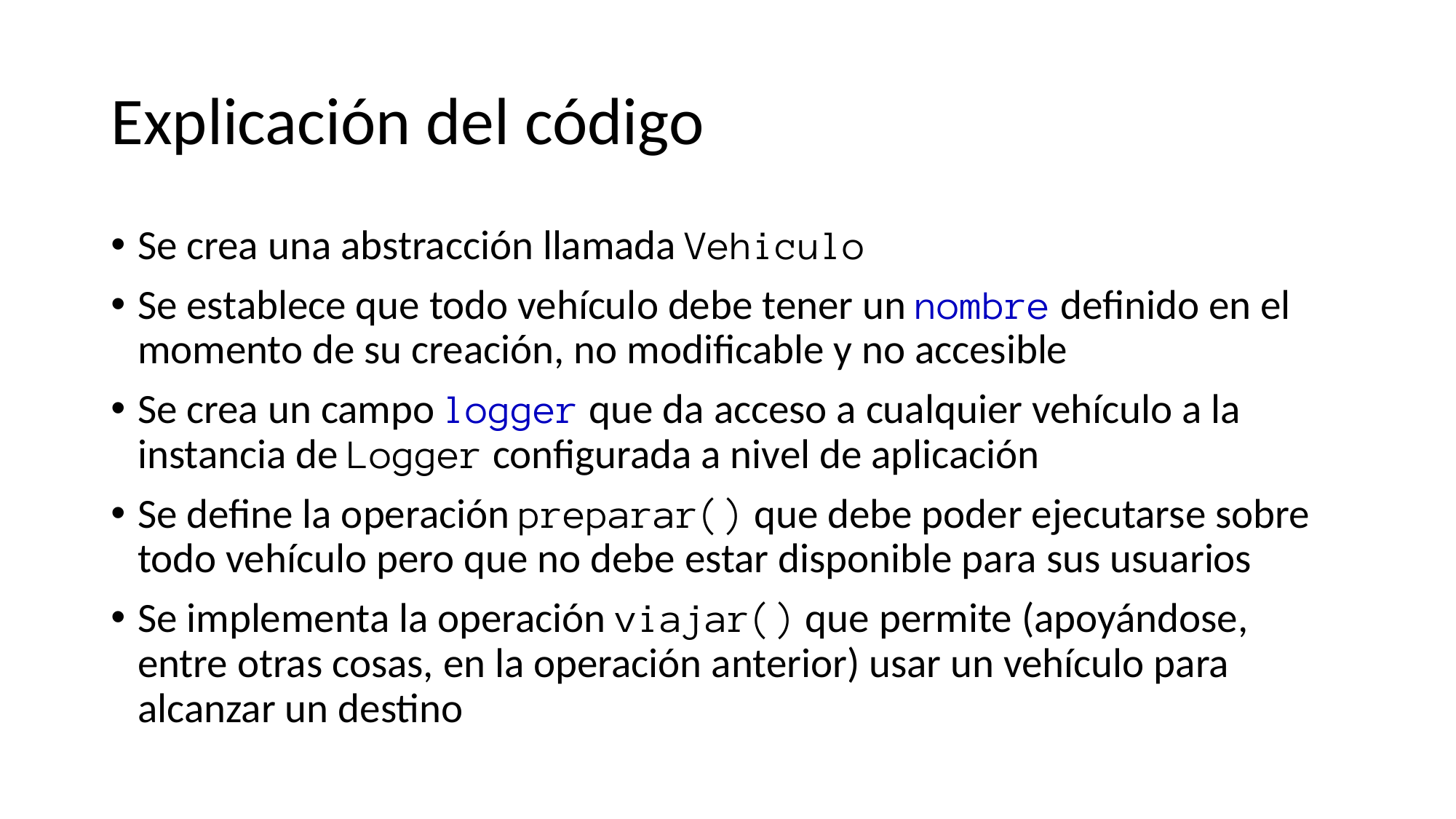

# Explicación del código
Se crea una abstracción llamada Vehiculo
Se establece que todo vehículo debe tener un nombre definido en el momento de su creación, no modificable y no accesible
Se crea un campo logger que da acceso a cualquier vehículo a la instancia de Logger configurada a nivel de aplicación
Se define la operación preparar() que debe poder ejecutarse sobre todo vehículo pero que no debe estar disponible para sus usuarios
Se implementa la operación viajar() que permite (apoyándose, entre otras cosas, en la operación anterior) usar un vehículo para alcanzar un destino